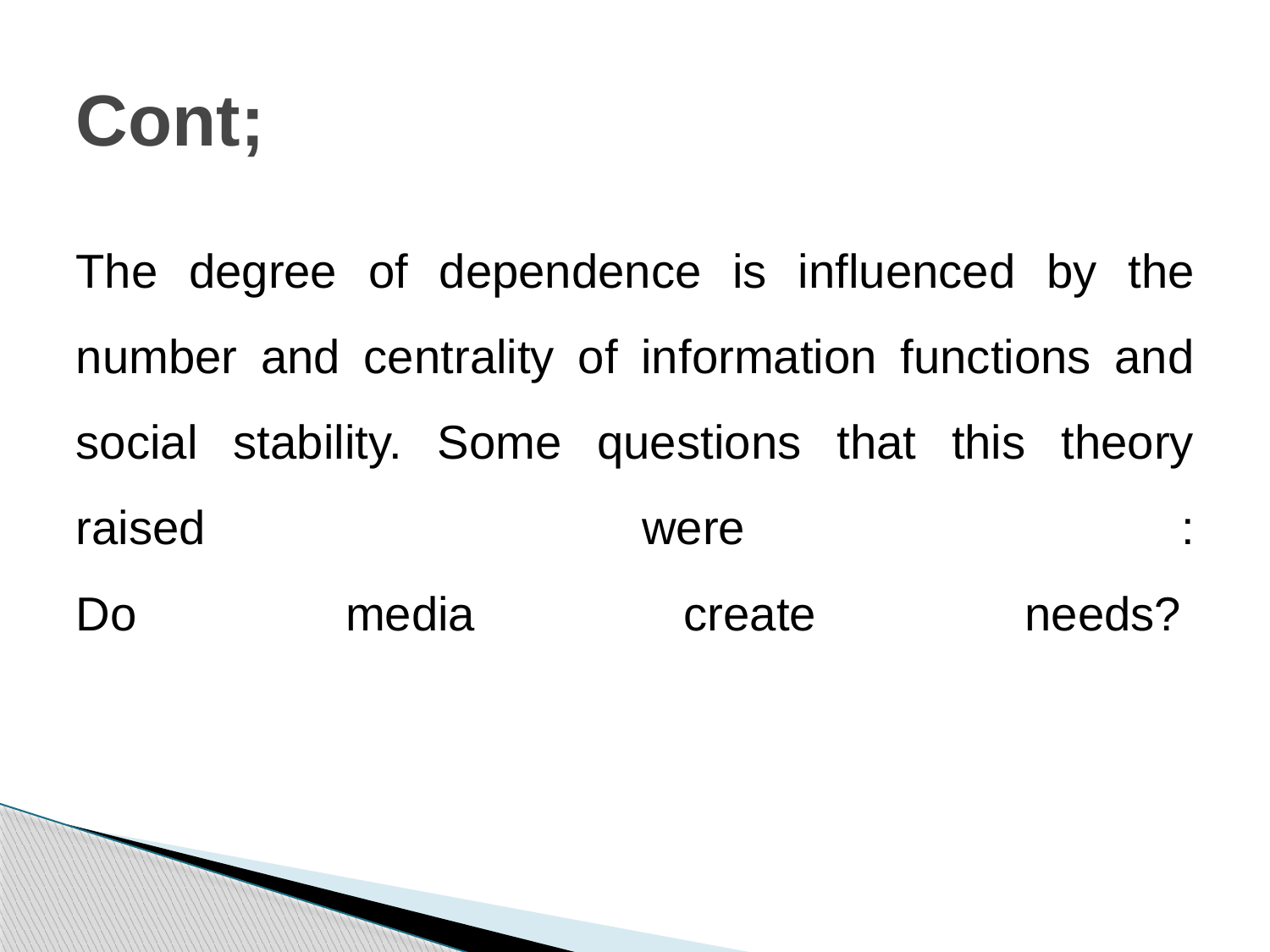

# Cont;
The degree of dependence is influenced by the number and centrality of information functions and social stability. Some questions that this theory raised were :
Do media create needs?

14